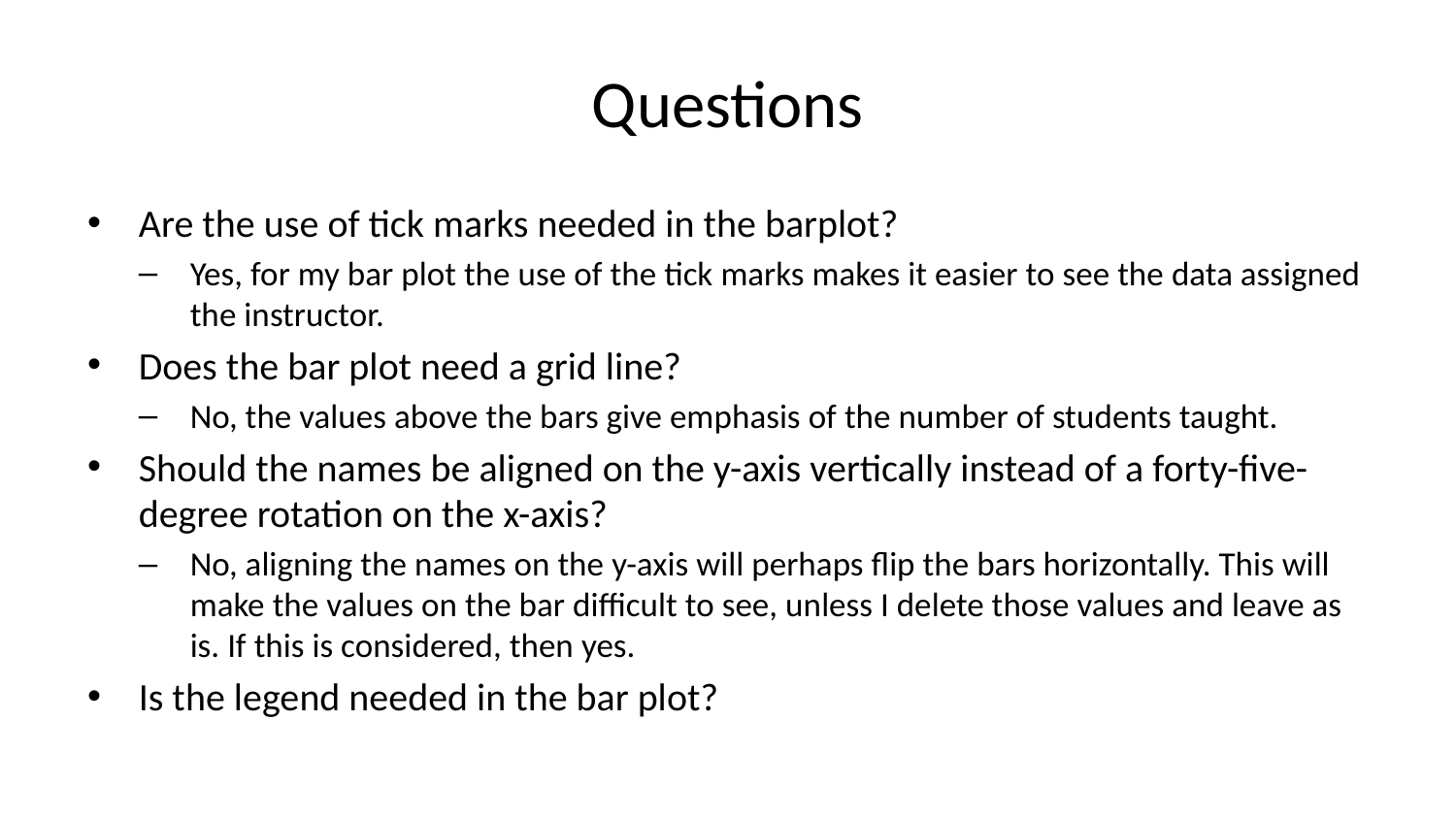

# Questions
Are the use of tick marks needed in the barplot?
Yes, for my bar plot the use of the tick marks makes it easier to see the data assigned the instructor.
Does the bar plot need a grid line?
No, the values above the bars give emphasis of the number of students taught.
Should the names be aligned on the y-axis vertically instead of a forty-five-degree rotation on the x-axis?
No, aligning the names on the y-axis will perhaps flip the bars horizontally. This will make the values on the bar difficult to see, unless I delete those values and leave as is. If this is considered, then yes.
Is the legend needed in the bar plot?